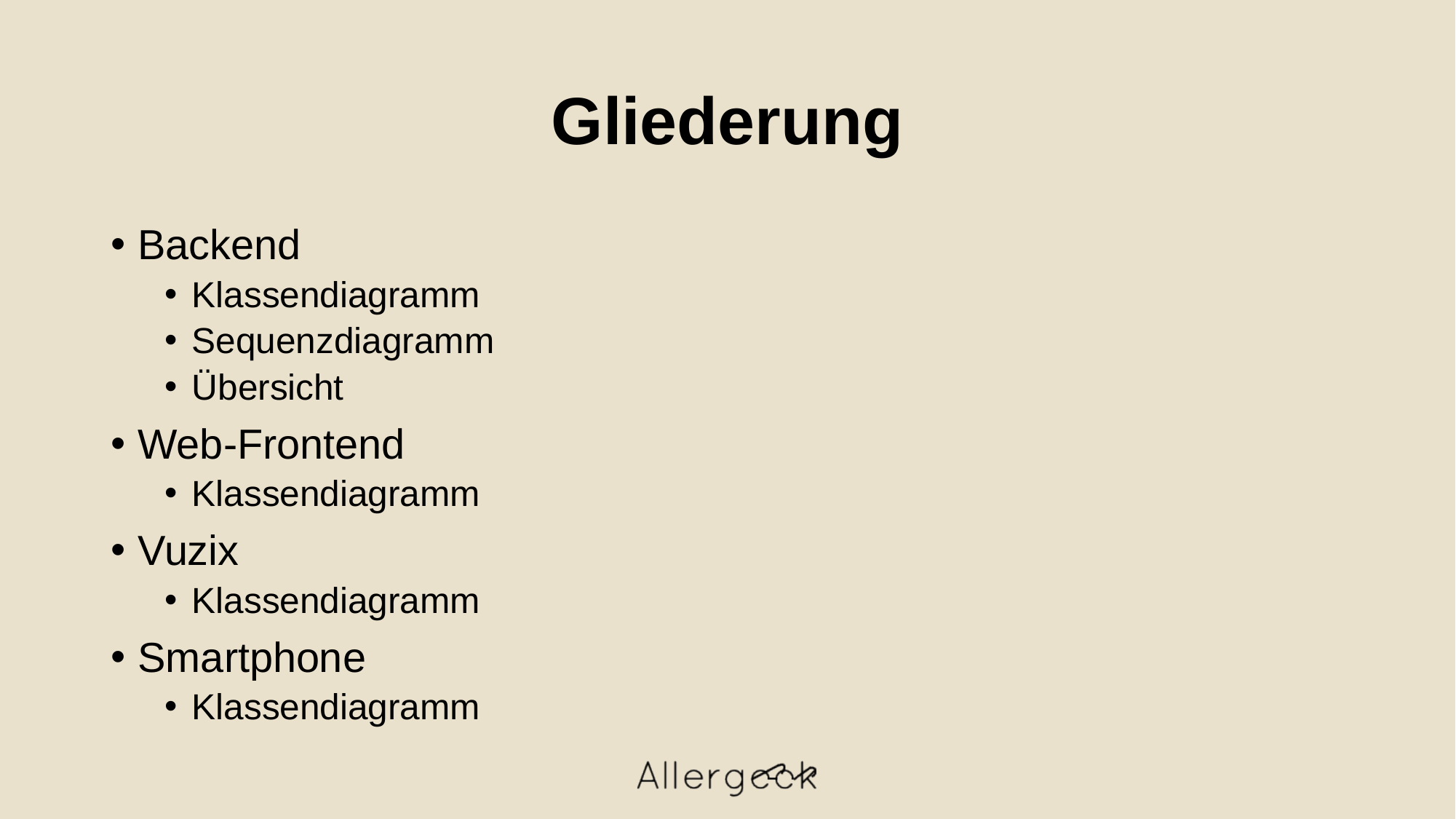

# Gliederung
Backend
Klassendiagramm
Sequenzdiagramm
Übersicht
Web-Frontend
Klassendiagramm
Vuzix
Klassendiagramm
Smartphone
Klassendiagramm